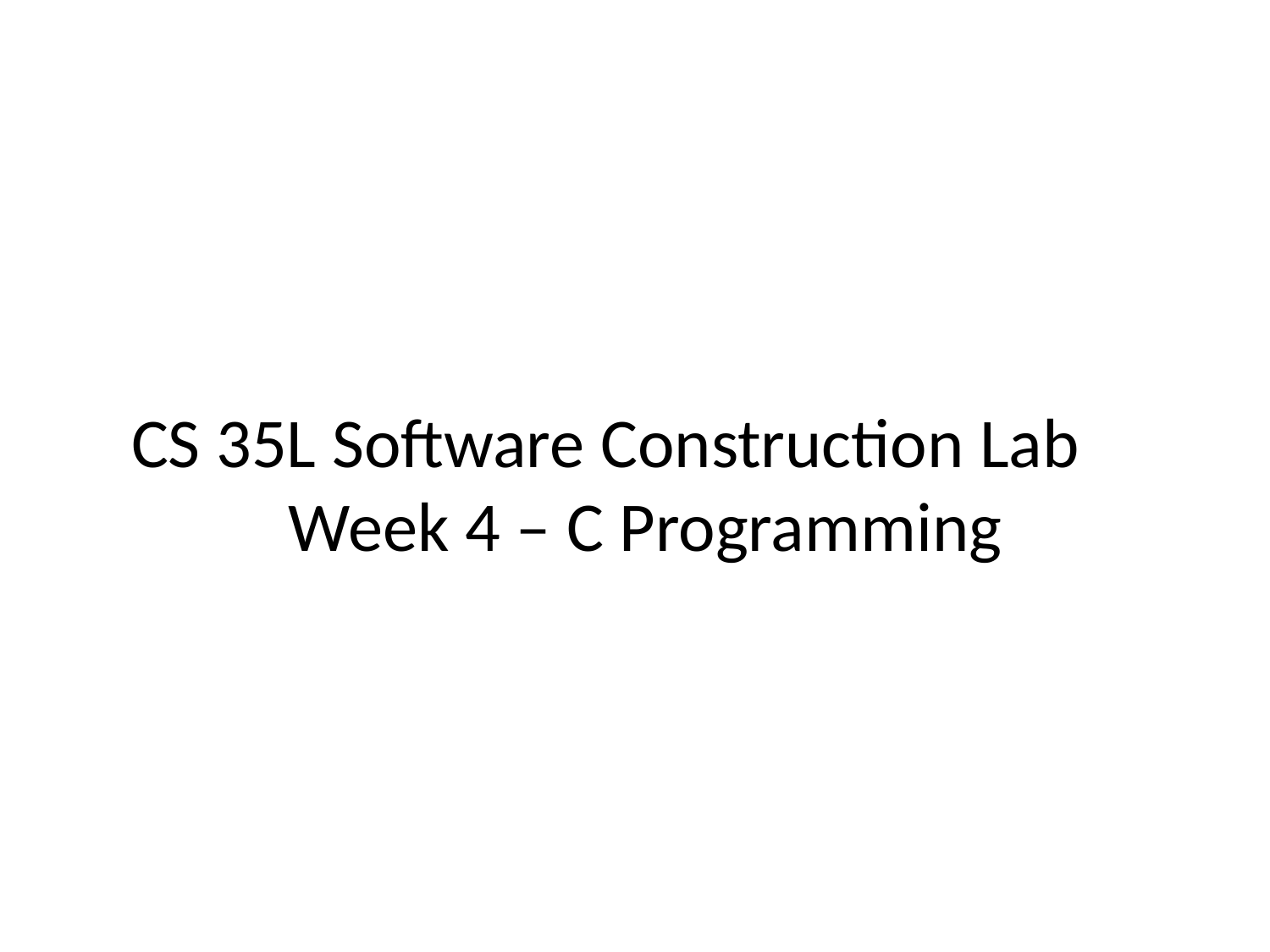

# CS 35L Software Construction Lab Week 4 – C Programming